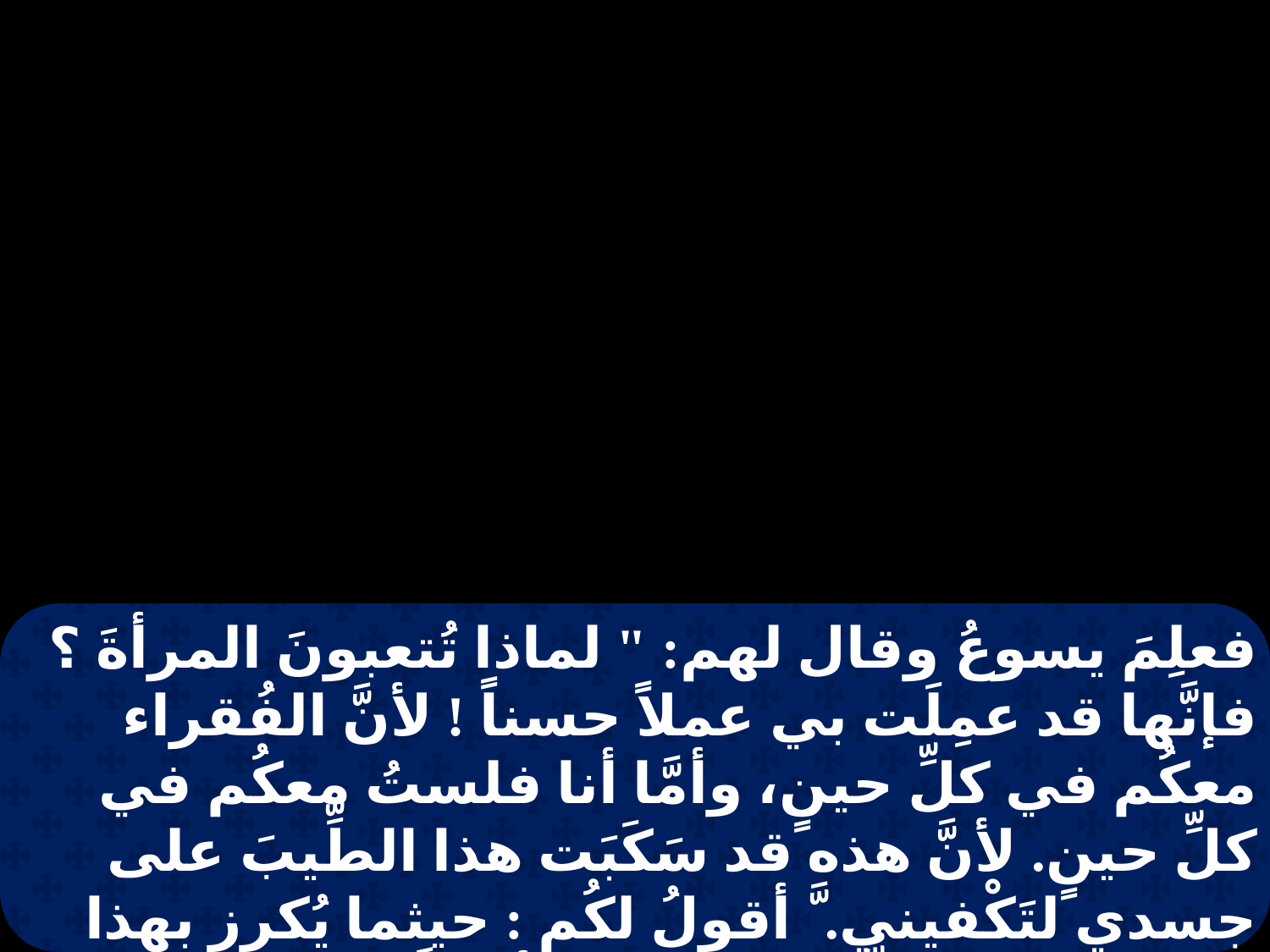

فعلِمَ يسوعُ وقال لهم: " لماذا تُتعبونَ المرأةَ ؟ فإنَّها قد عمِلَت بي عملاً حسناً ! لأنَّ الفُقراء معكُم في كلِّ حينٍ، وأمَّا أنا فلستُ معكُم في كلِّ حينٍ. لأنَّ هذه قد سَكَبَت هذا الطِّيبَ على جسدي لتَكْفيني. َّ أقولُ لكُم : حيثما يُكرز بهذا الإنجيل في كلِّ العالم يُخبرْ أيضاً بما فعلتهُ هذه المرأة تذكاراً لها.